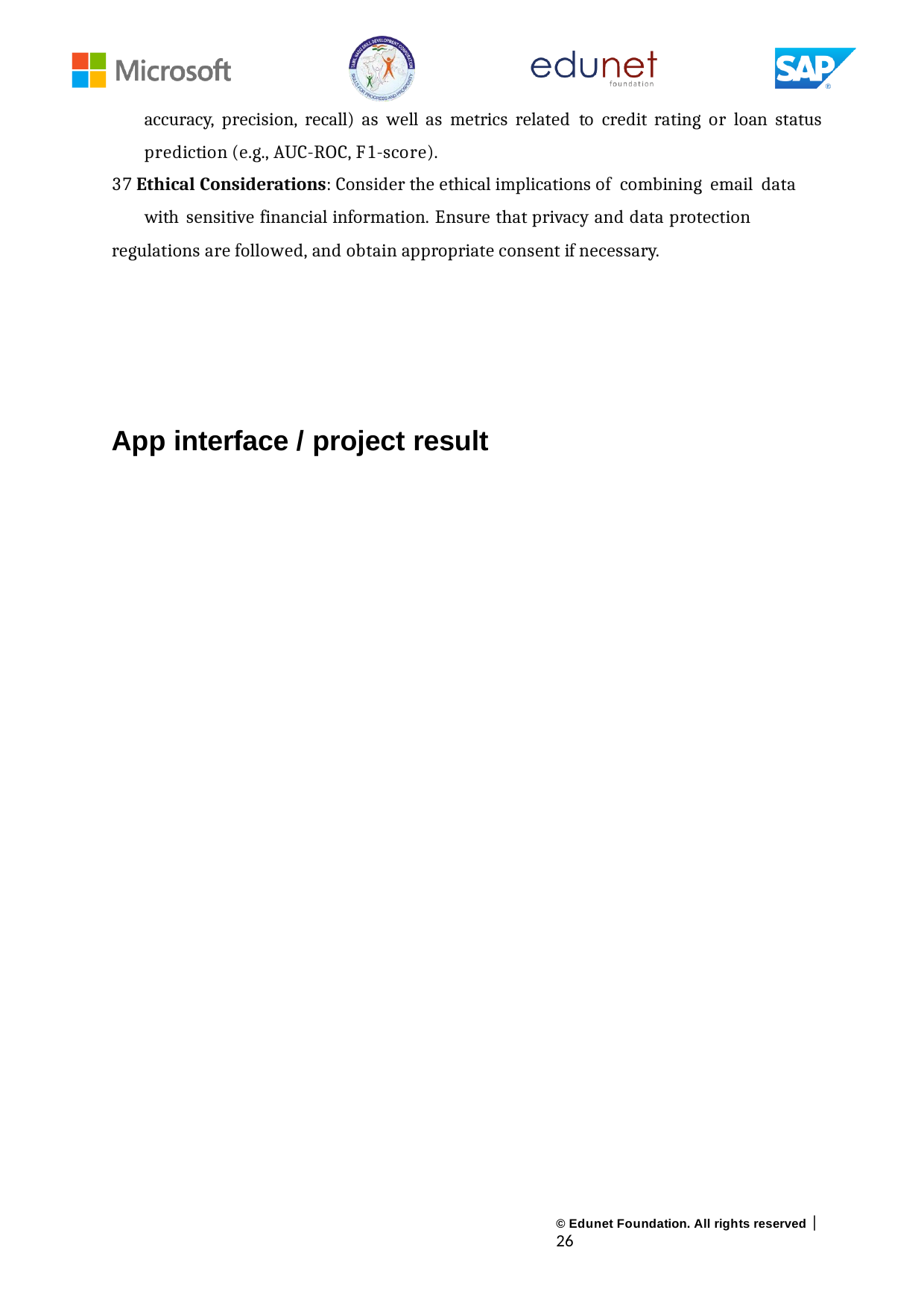

accuracy, precision, recall) as well as metrics related to credit rating or loan status
prediction (e.g., AUC-ROC, F1-score).
37 Ethical Considerations: Consider the ethical implications of  combining email data  with sensitive financial information. Ensure that privacy and data protection
regulations are followed, and obtain appropriate consent if necessary.
App interface / project result
© Edunet Foundation. All rights reserved |26